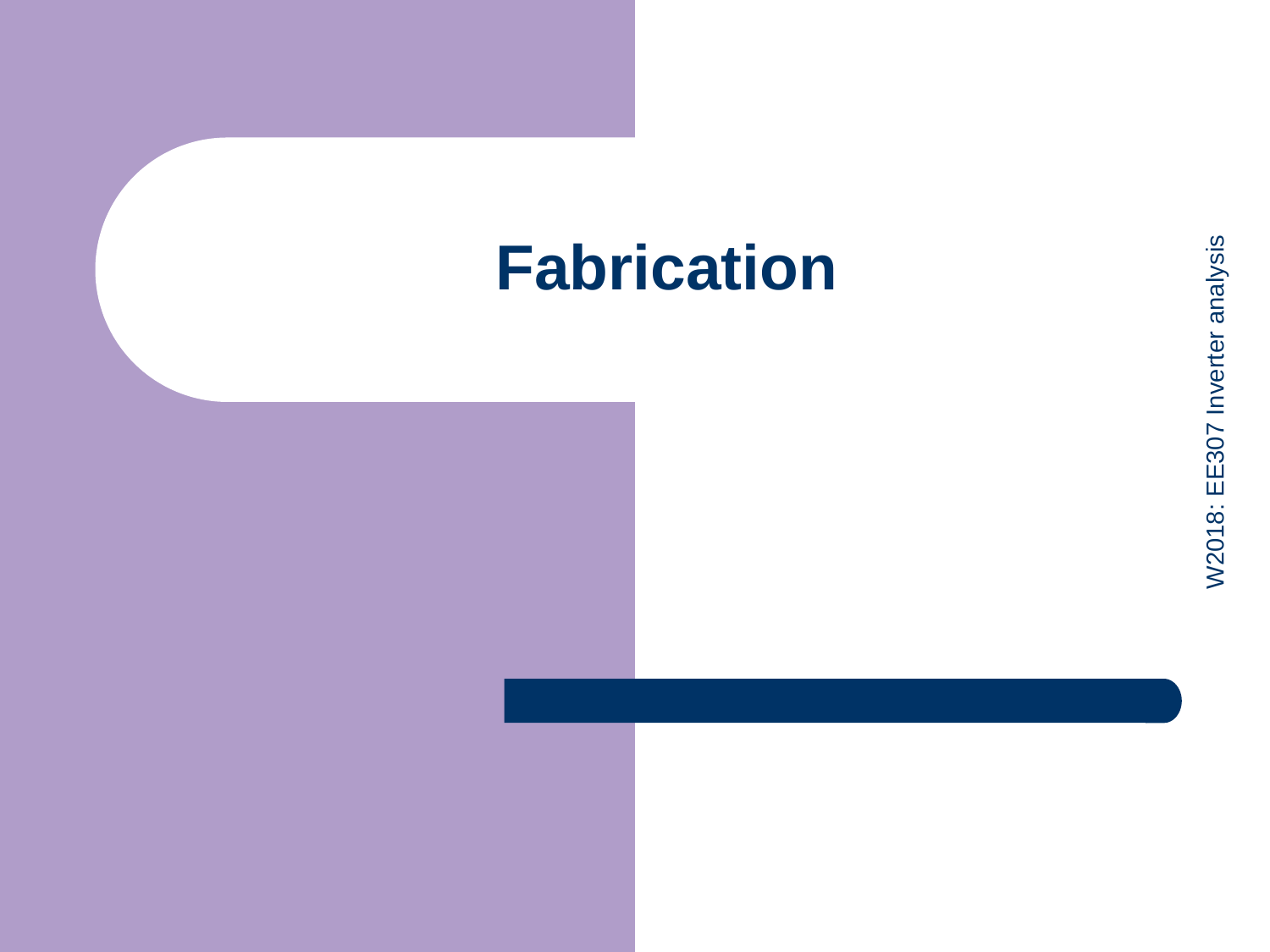

# Fabrication

W2018: EE307 Inverter analysis
127